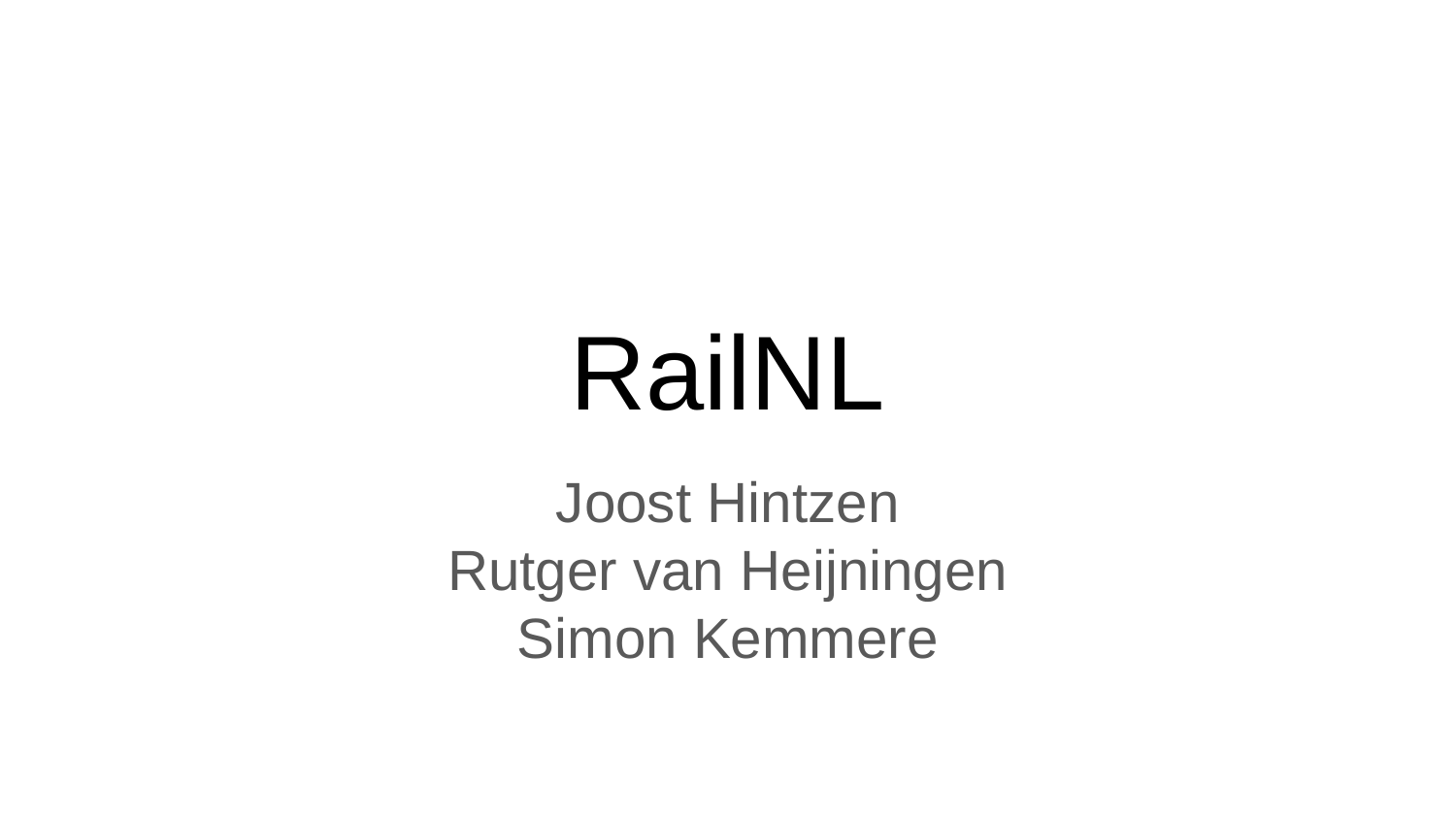

# RailNL
Joost Hintzen
Rutger van Heijningen
Simon Kemmere